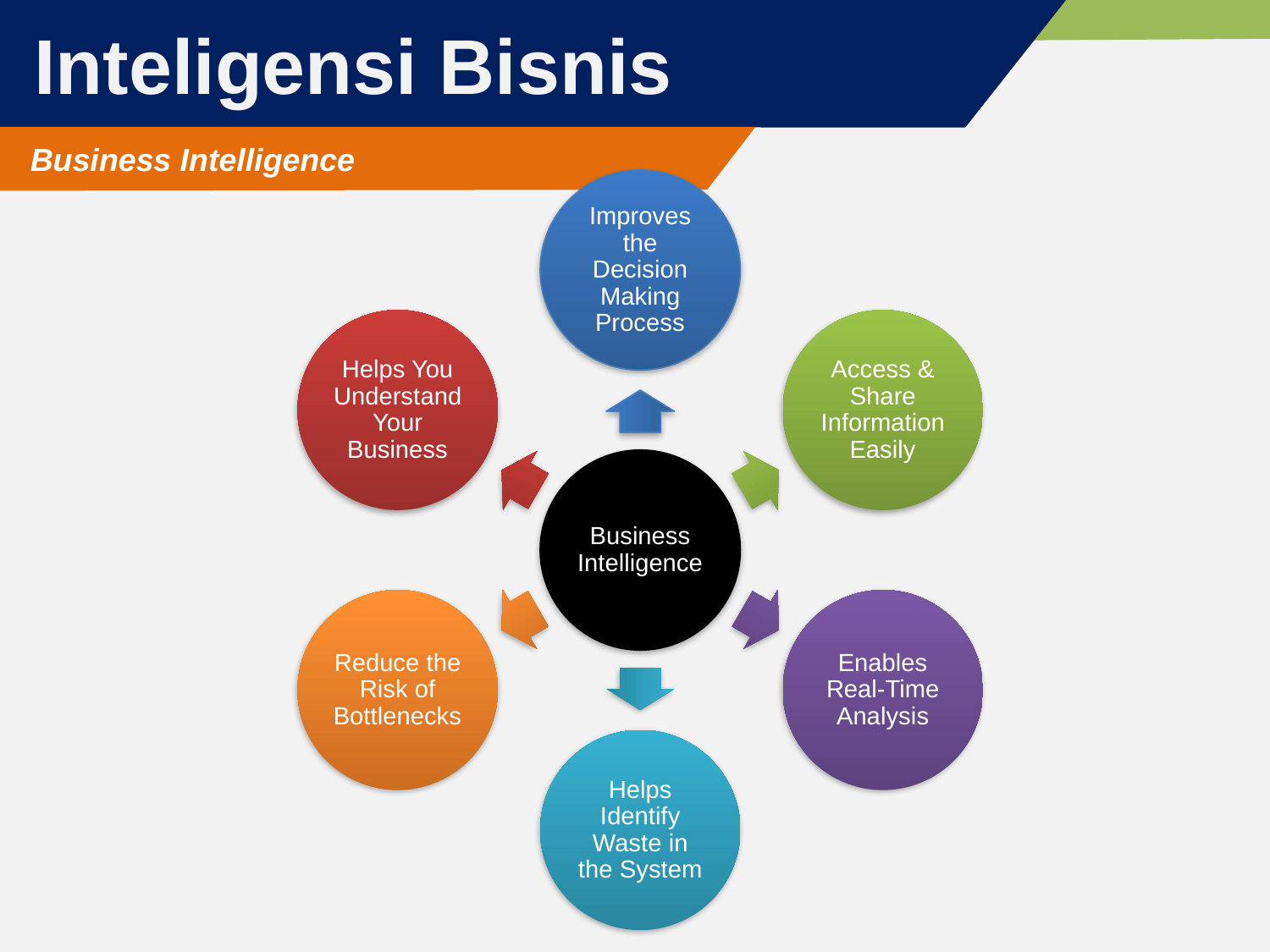

# Inteligensi Bisnis
  Business Intelligence
Improves the Decision Making Process
Helps You Understand Your Business
Access & Share Information Easily

Business Intelligence

Reduce the Risk of Bottlenecks
Enables Real-Time Analysis

Helps Identify Waste in the System